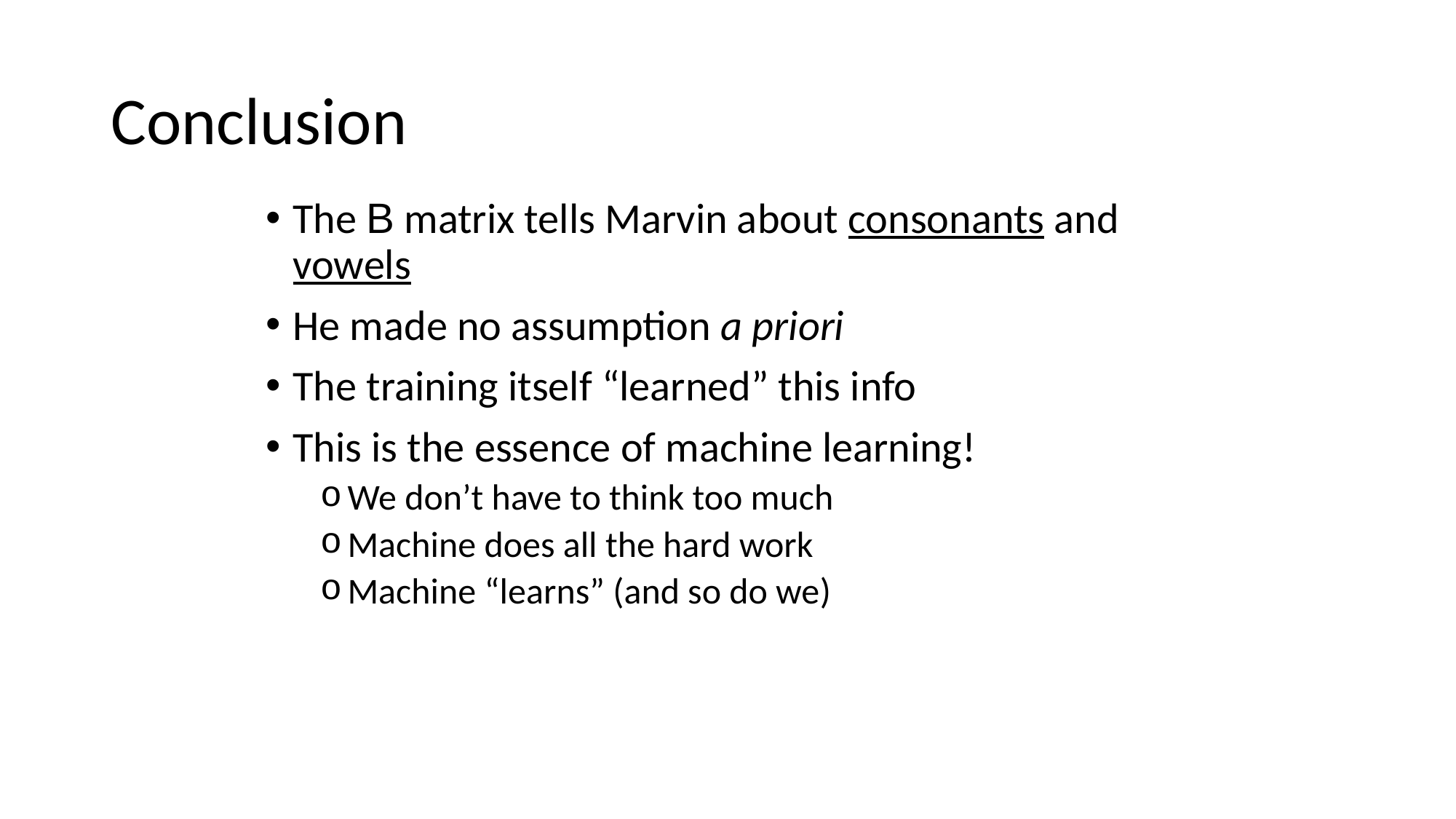

# Conclusion
The B matrix tells Marvin about consonants and vowels
He made no assumption a priori
The training itself “learned” this info
This is the essence of machine learning!
We don’t have to think too much
Machine does all the hard work
Machine “learns” (and so do we)